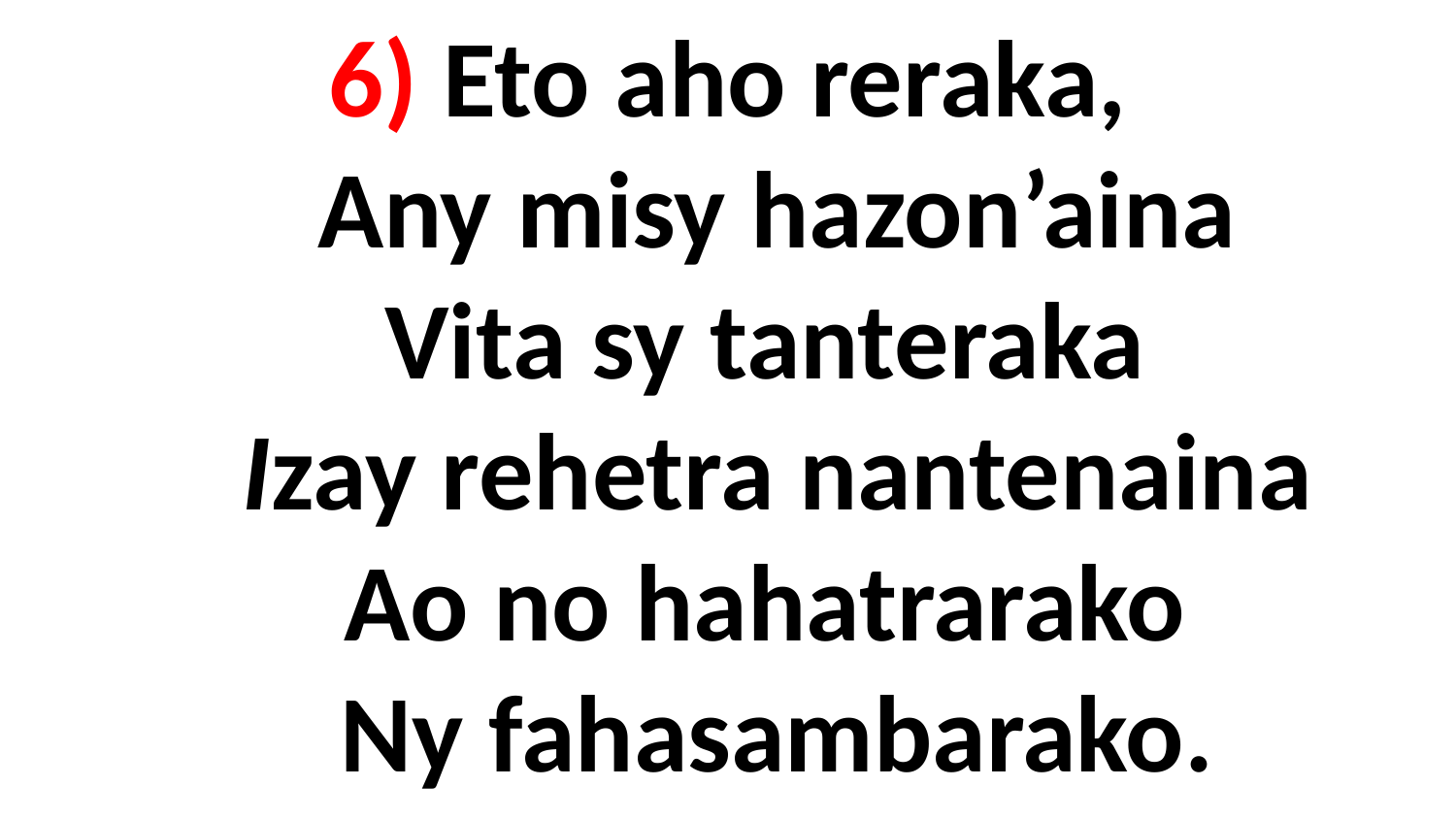

# 6) Eto aho reraka, Any misy hazon’aina Vita sy tanteraka Izay rehetra nantenaina Ao no hahatrarako Ny fahasambarako.